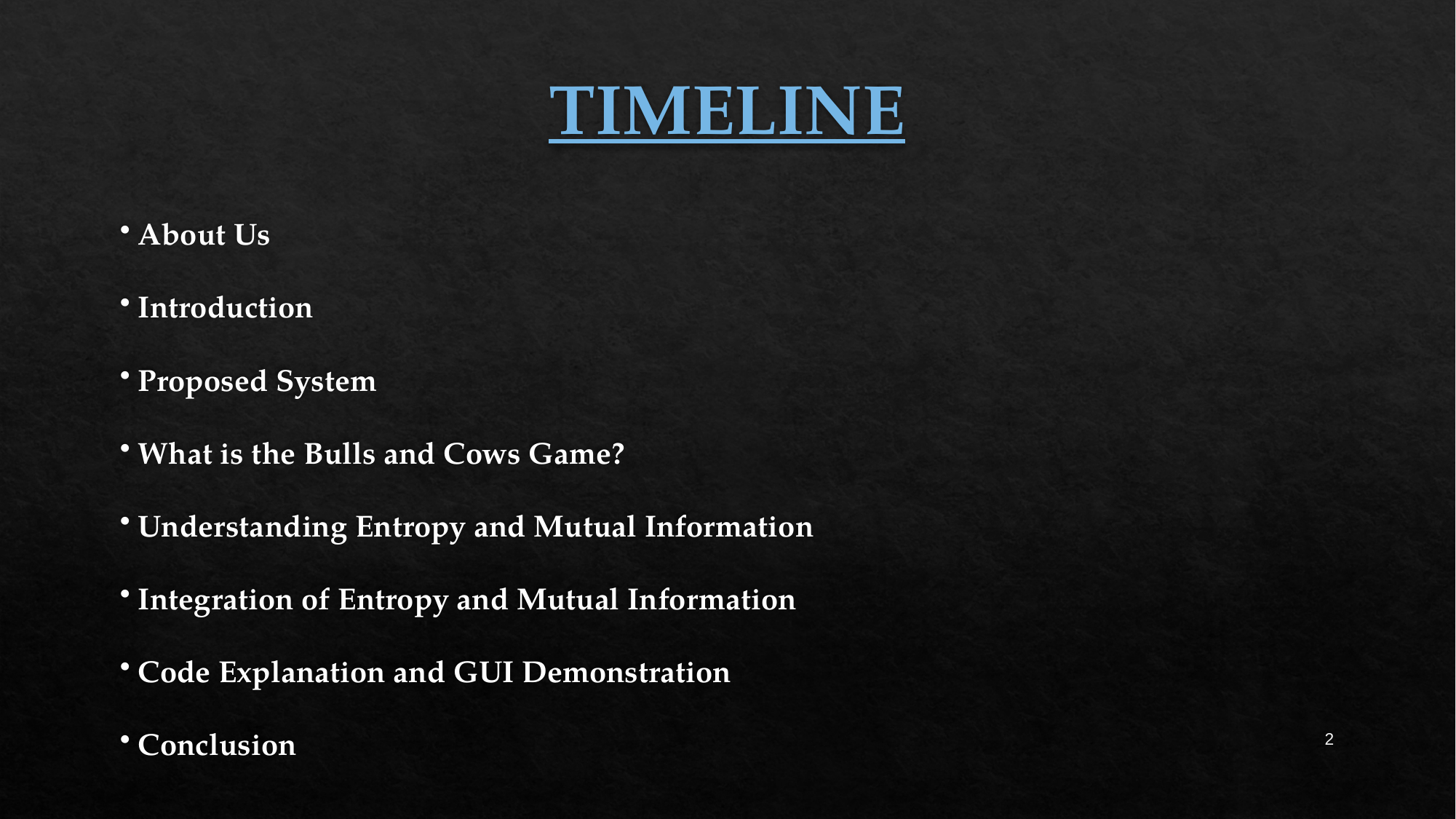

# TIMELINE
 About Us
 Introduction
 Proposed System
 What is the Bulls and Cows Game?
 Understanding Entropy and Mutual Information
 Integration of Entropy and Mutual Information
 Code Explanation and GUI Demonstration
 Conclusion
2